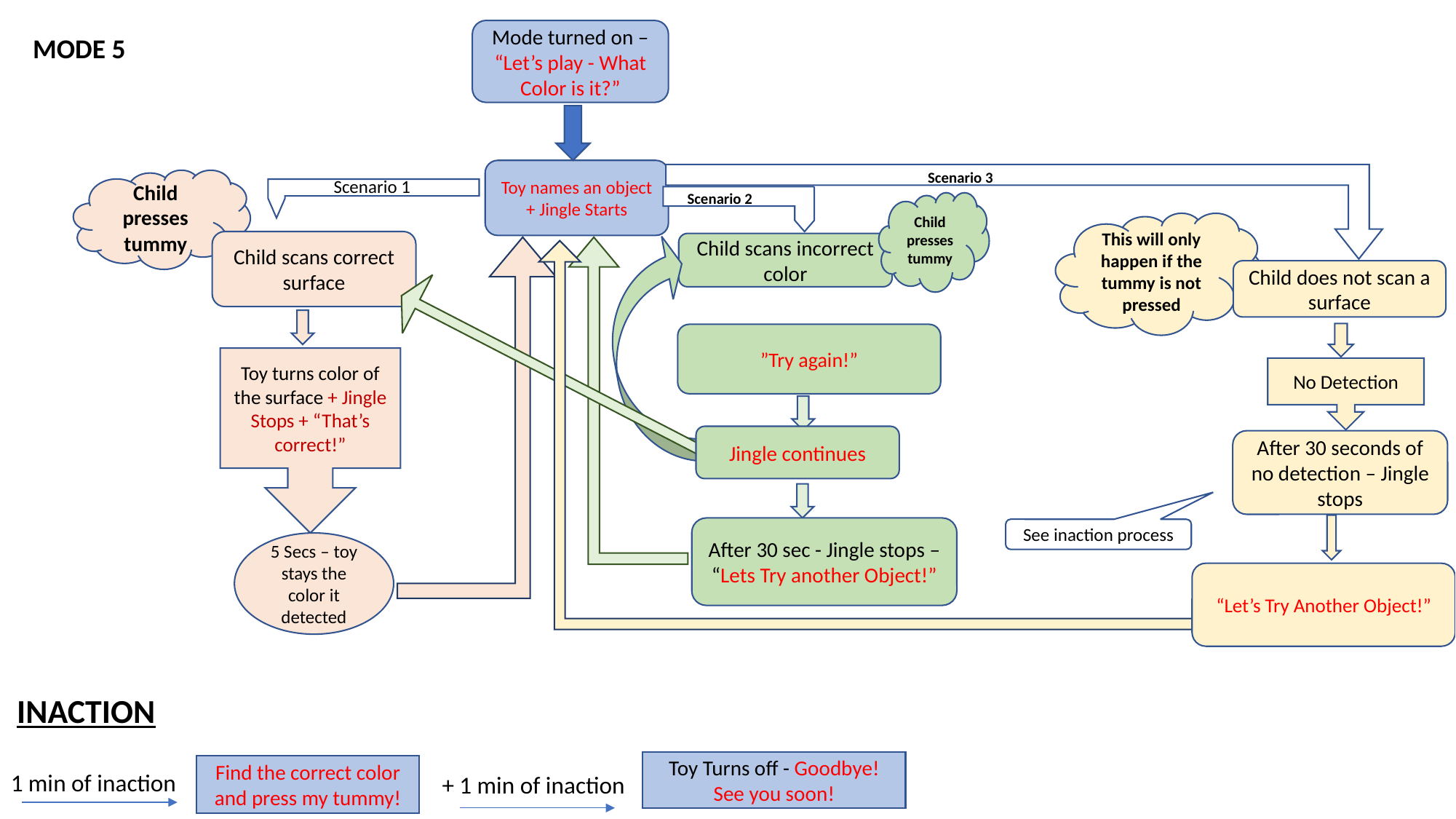

Mode turned on – “Let’s play - What Color is it?”
MODE 5
#

Toy names an object + Jingle Starts
Scenario 3
Child presses tummy
Scenario 1
Scenario 2
Child presses tummy

This will only happen if the tummy is not pressed
Child scans correct surface
Child scans incorrect color

Child does not scan a surface

”Try again!”
Toy turns color of the surface + Jingle Stops + “That’s correct!”
No Detection

Jingle continues
After 30 seconds of no detection – Jingle stops

After 30 sec - Jingle stops – “Lets Try another Object!”
See inaction process
5 Secs – toy stays the color it detected
“Let’s Try Another Object!”
INACTION

Toy Turns off - Goodbye! See you soon!
Find the correct color and press my tummy!
1 min of inaction
+ 1 min of inaction